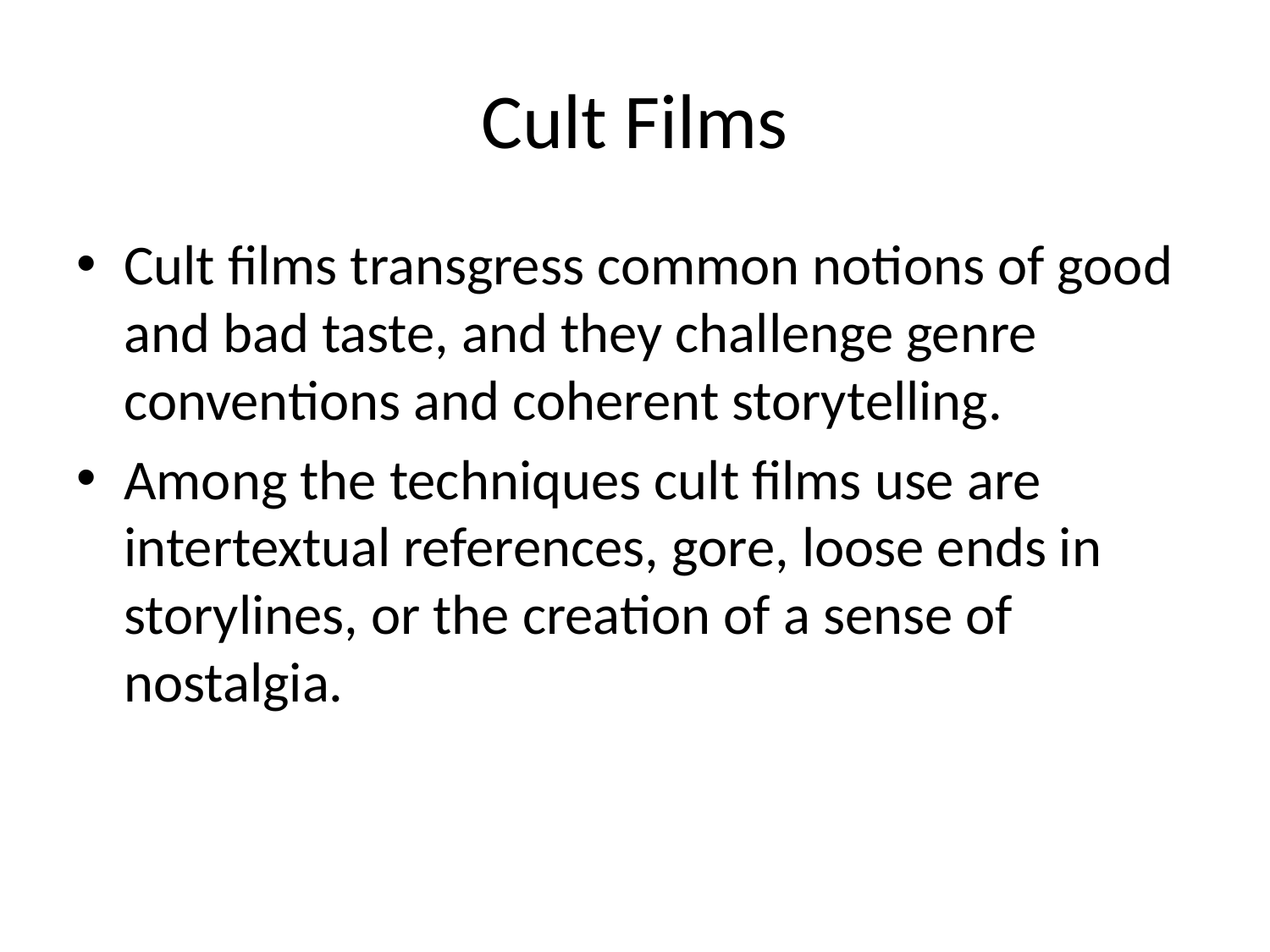

# Cult Films
Cult films transgress common notions of good and bad taste, and they challenge genre conventions and coherent storytelling.
Among the techniques cult films use are intertextual references, gore, loose ends in storylines, or the creation of a sense of nostalgia.